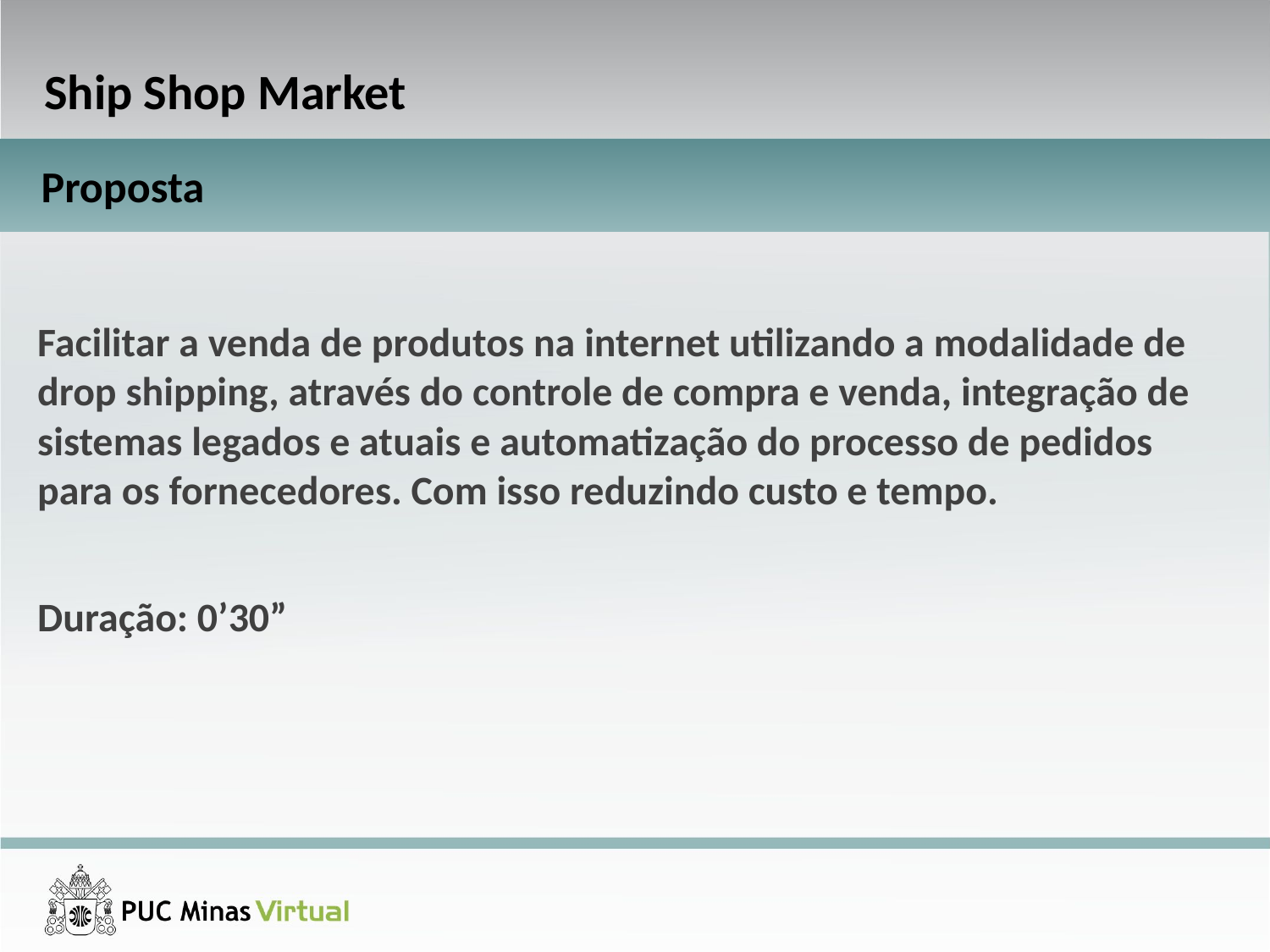

Ship Shop Market

Proposta

Facilitar a venda de produtos na internet utilizando a modalidade de drop shipping, através do controle de compra e venda, integração de sistemas legados e atuais e automatização do processo de pedidos para os fornecedores. Com isso reduzindo custo e tempo.

Duração: 0’30”